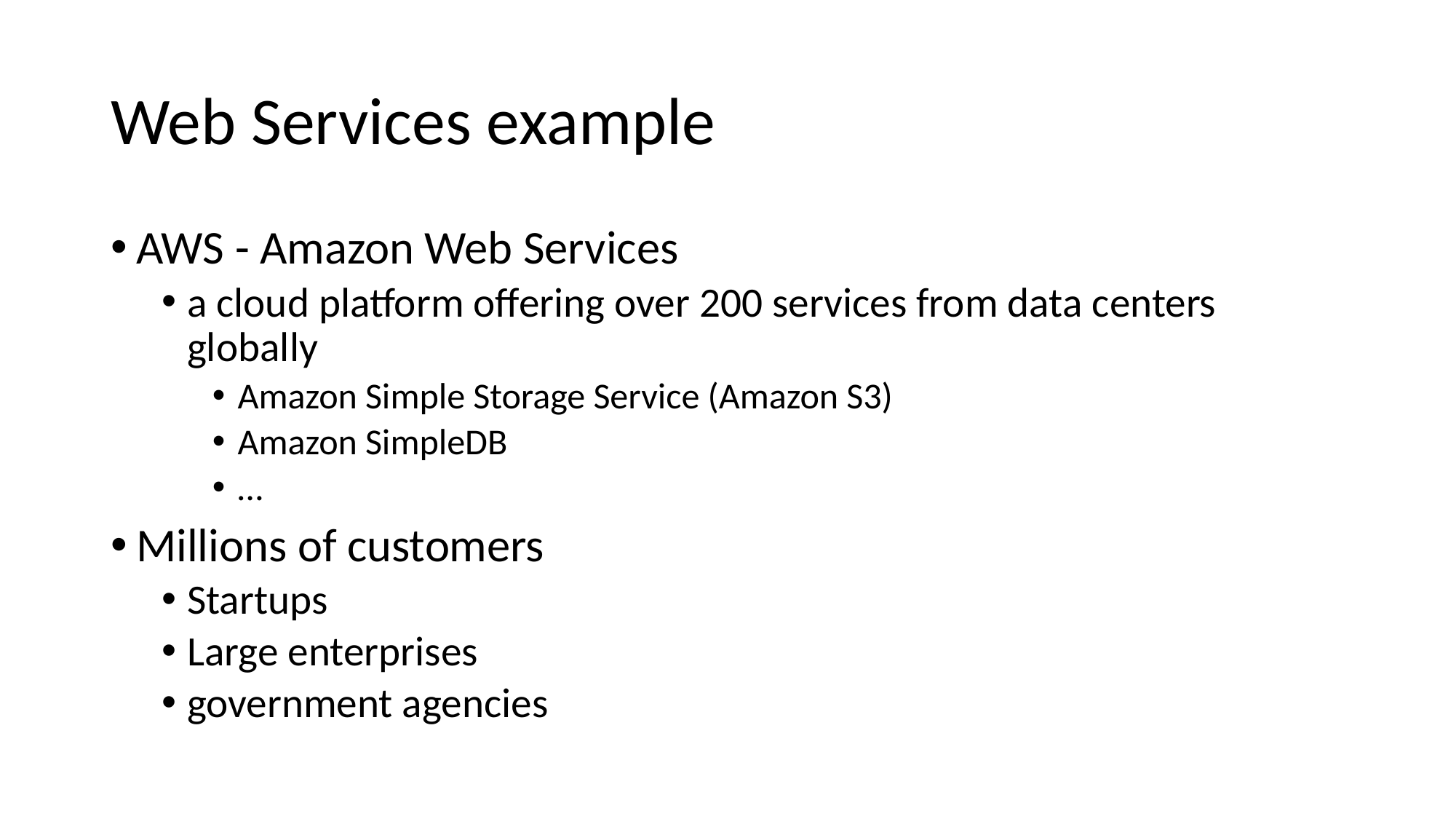

# Web Services example
AWS - Amazon Web Services
a cloud platform offering over 200 services from data centers globally
Amazon Simple Storage Service (Amazon S3)
Amazon SimpleDB
…
Millions of customers
Startups
Large enterprises
government agencies